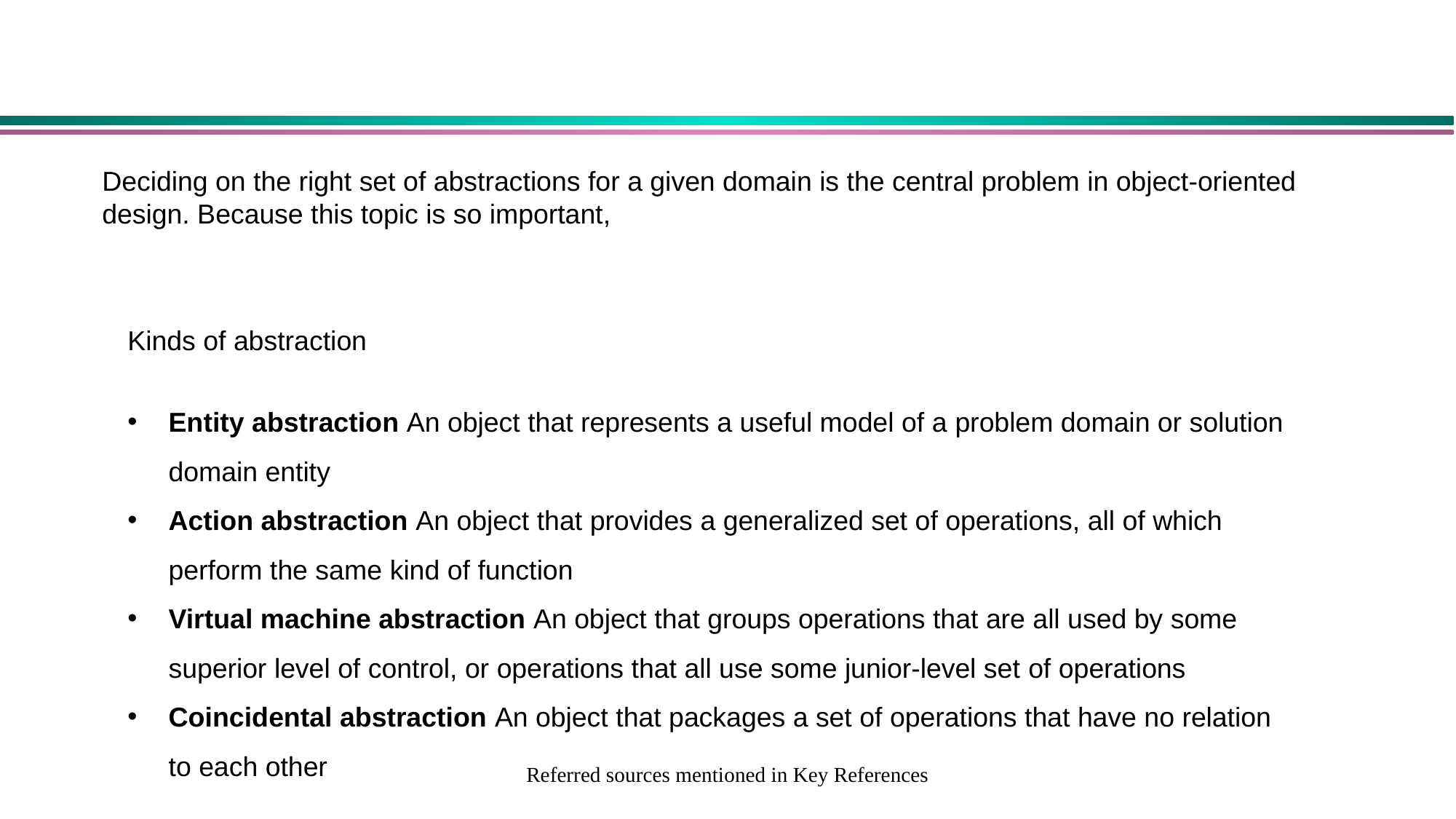

Deciding on the right set of abstractions for a given domain is the central problem in object-oriented design. Because this topic is so important,
Kinds of abstraction

Entity abstraction An object that represents a useful model of a problem domain or solution domain entity
Action abstraction An object that provides a generalized set of operations, all of which perform the same kind of function
Virtual machine abstraction An object that groups operations that are all used by some superior level of control, or operations that all use some junior-level set of operations
Coincidental abstraction An object that packages a set of operations that have no relation to each other
Referred sources mentioned in Key References